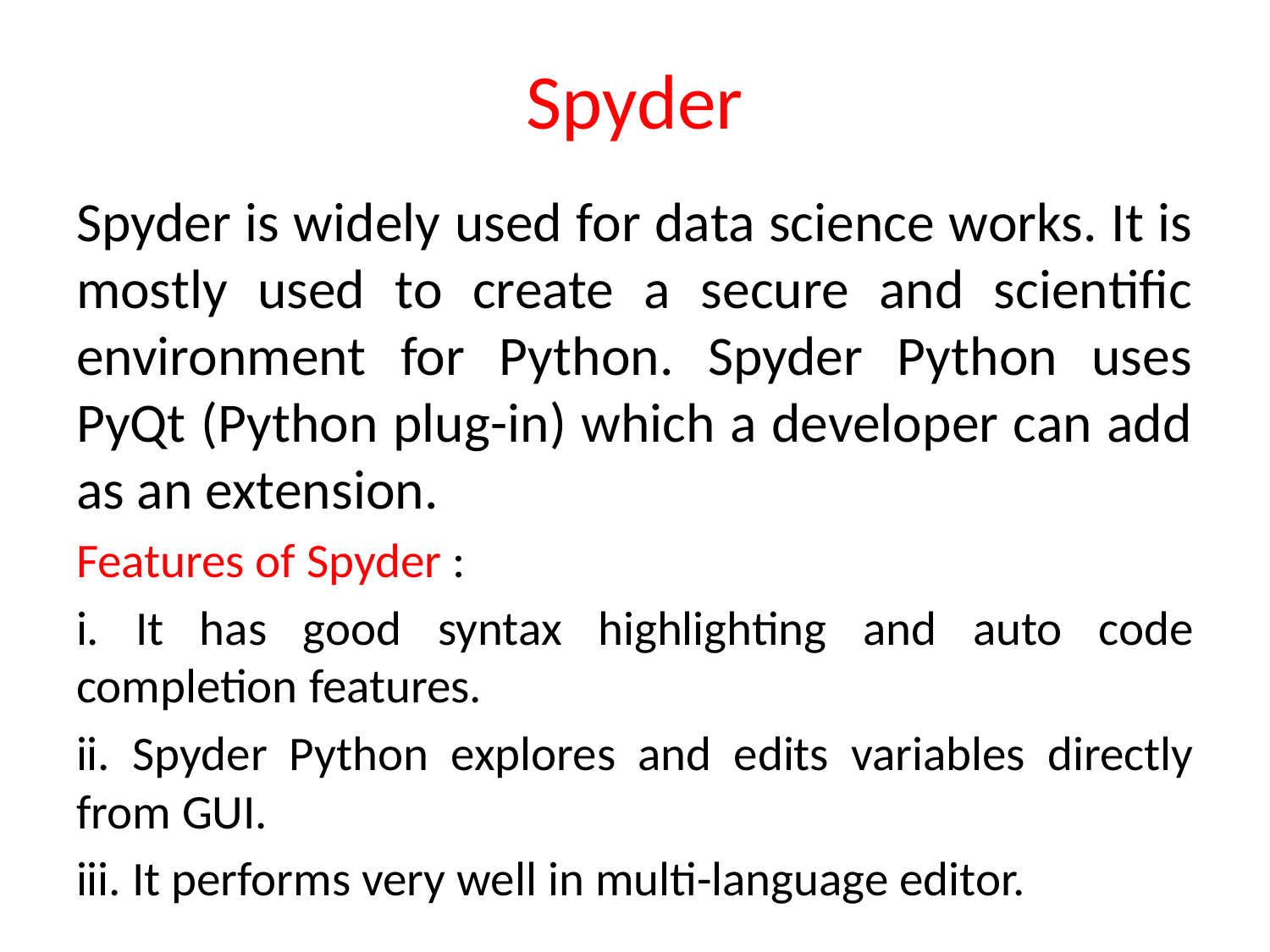

# Spyder
Spyder is widely used for data science works. It is mostly used to create a secure and scientific environment for Python. Spyder Python uses PyQt (Python plug-in) which a developer can add as an extension.
Features of Spyder :
i. It has good syntax highlighting and auto code completion features.
ii. Spyder Python explores and edits variables directly from GUI.
iii. It performs very well in multi-language editor.